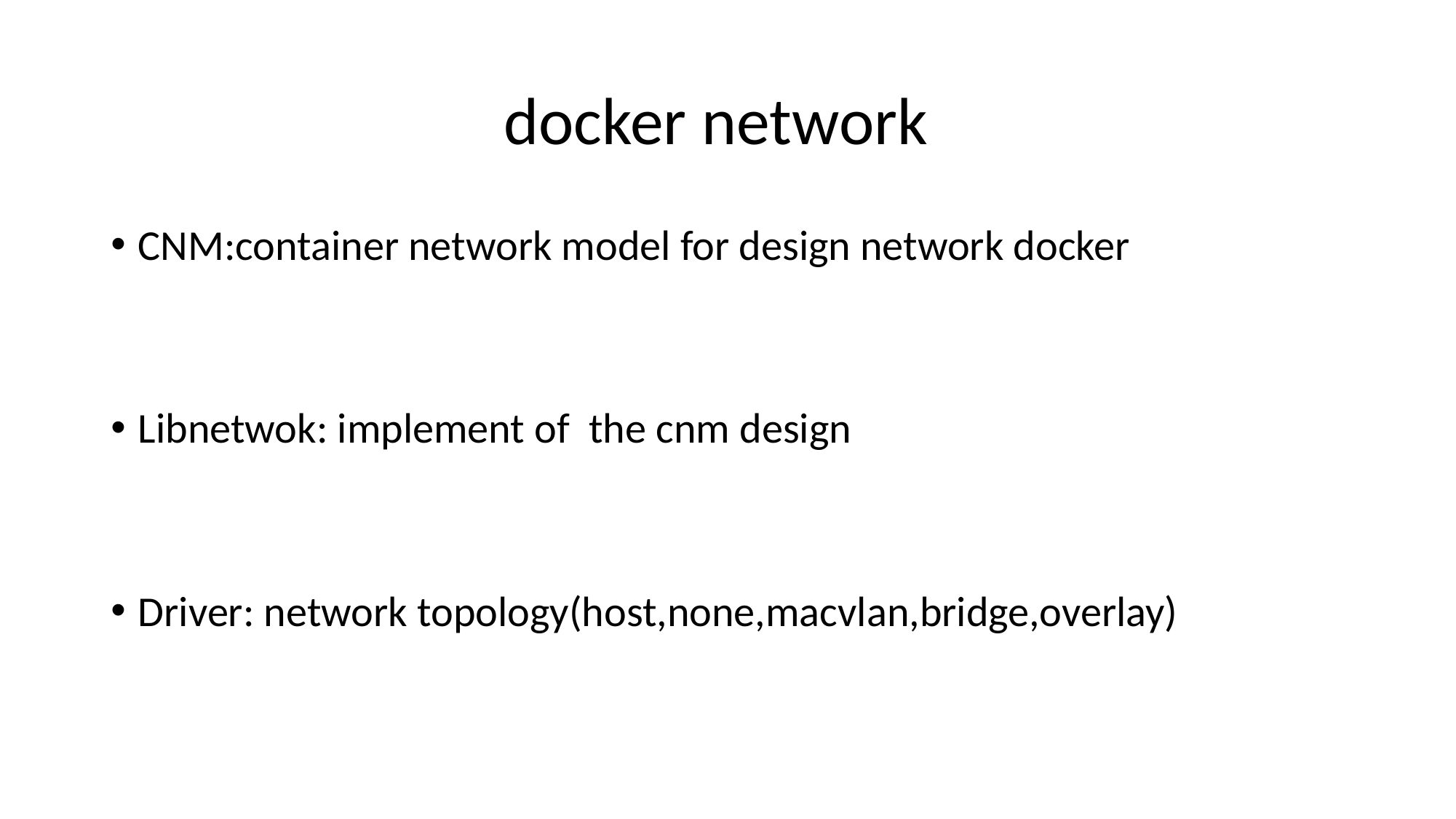

# docker network
CNM:container network model for design network docker

Libnetwok: implement of  the cnm design

Driver: network topology(host,none,macvlan,bridge,overlay)